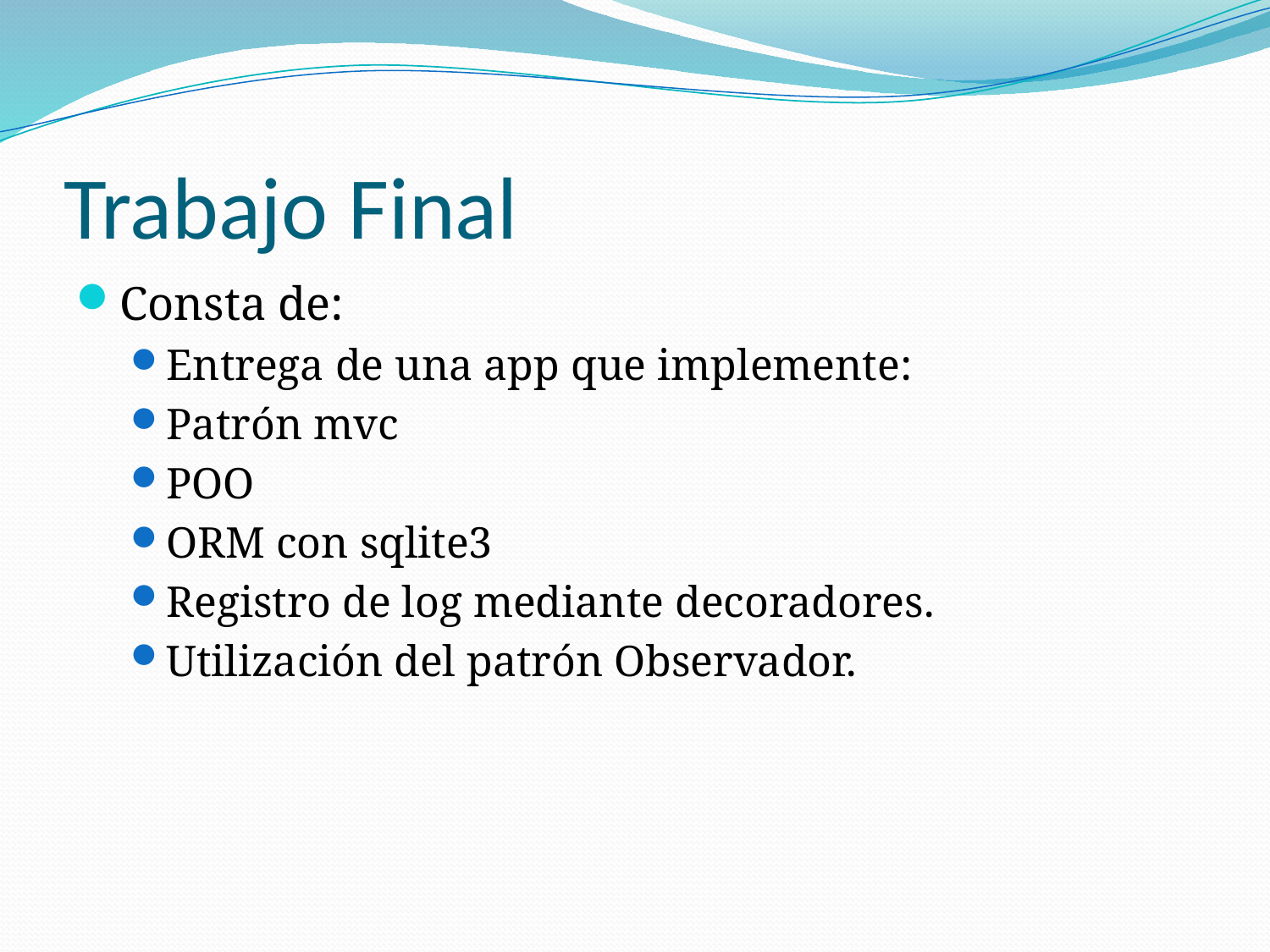

# Trabajo Final
Consta de:
Entrega de una app que implemente:
Patrón mvc
POO
ORM con sqlite3
Registro de log mediante decoradores.
Utilización del patrón Observador.